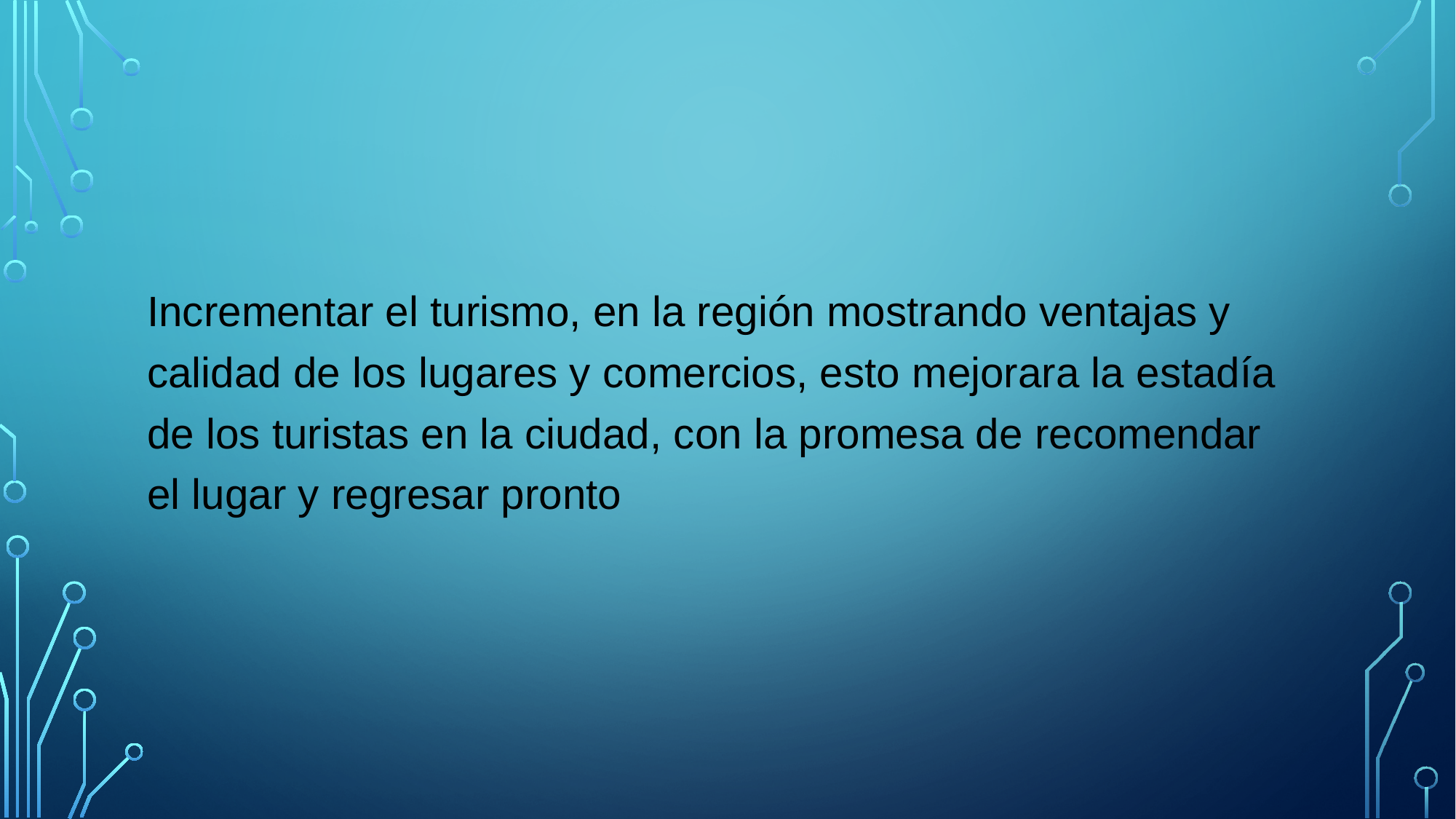

Incrementar el turismo, en la región mostrando ventajas y calidad de los lugares y comercios, esto mejorara la estadía de los turistas en la ciudad, con la promesa de recomendar el lugar y regresar pronto